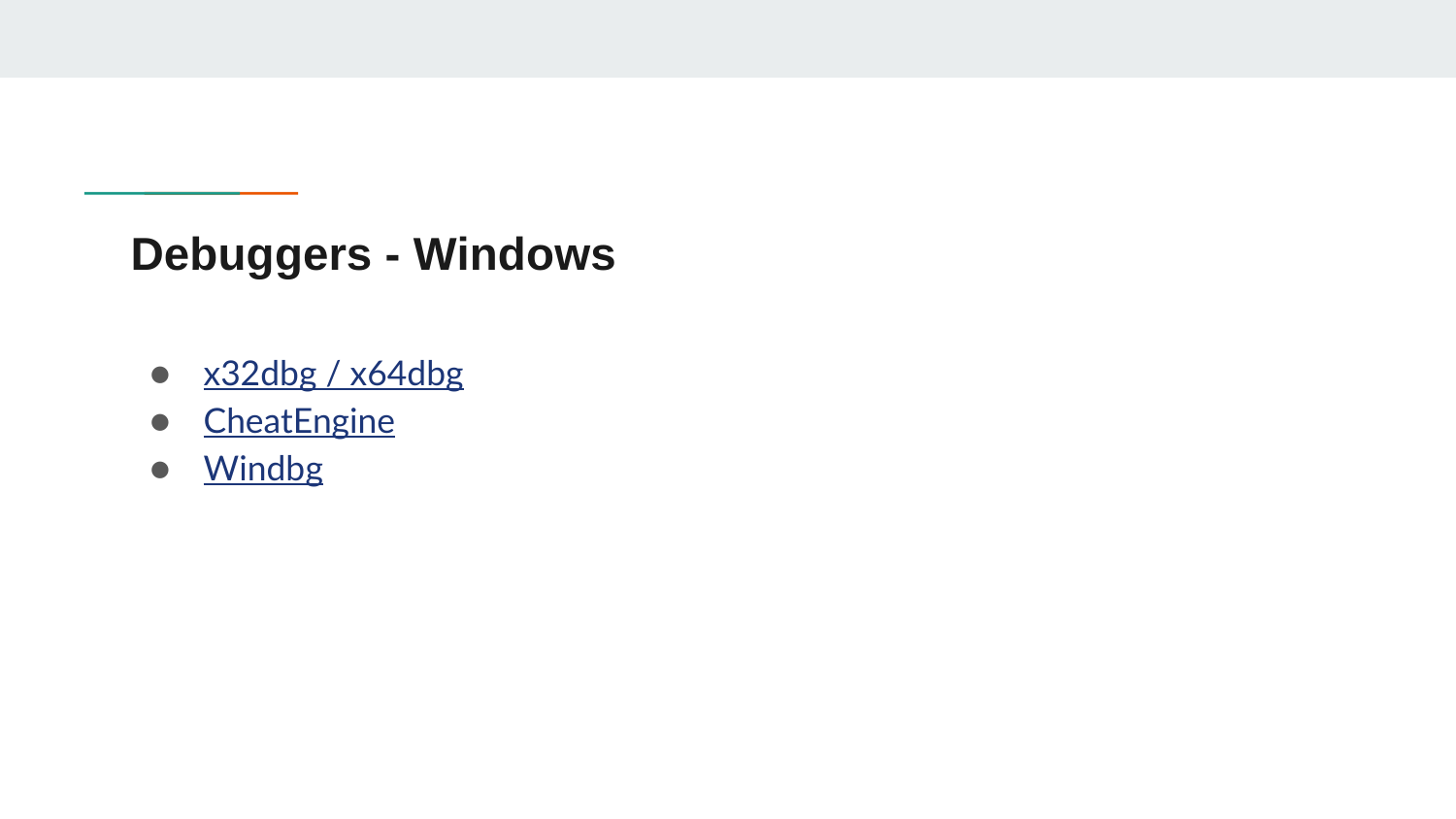

# Debuggers - Windows
x32dbg / x64dbg
CheatEngine
Windbg